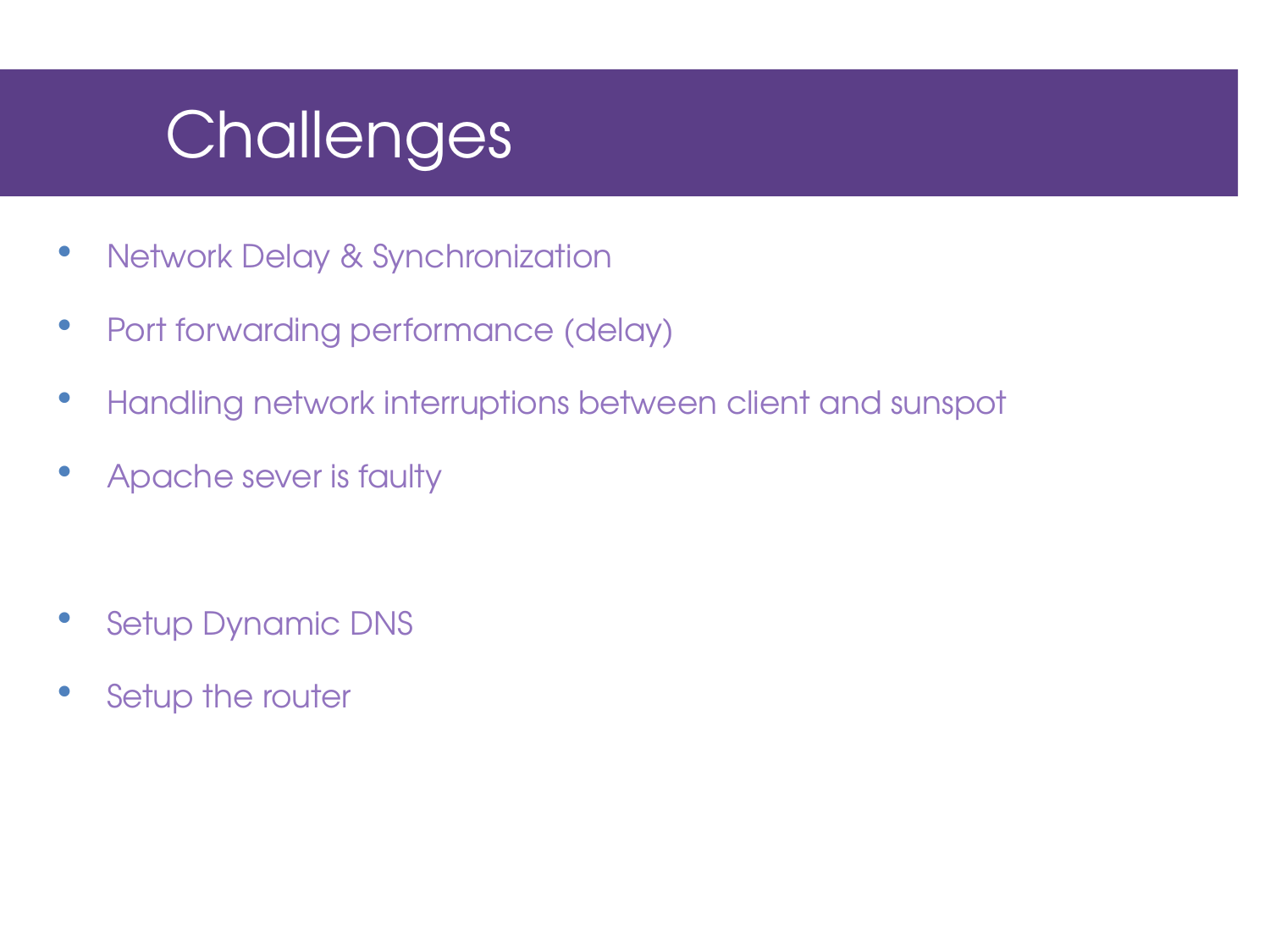

# Challenges
Network Delay & Synchronization
Port forwarding performance (delay)
Handling network interruptions between client and sunspot
Apache sever is faulty

Setup Dynamic DNS
Setup the router